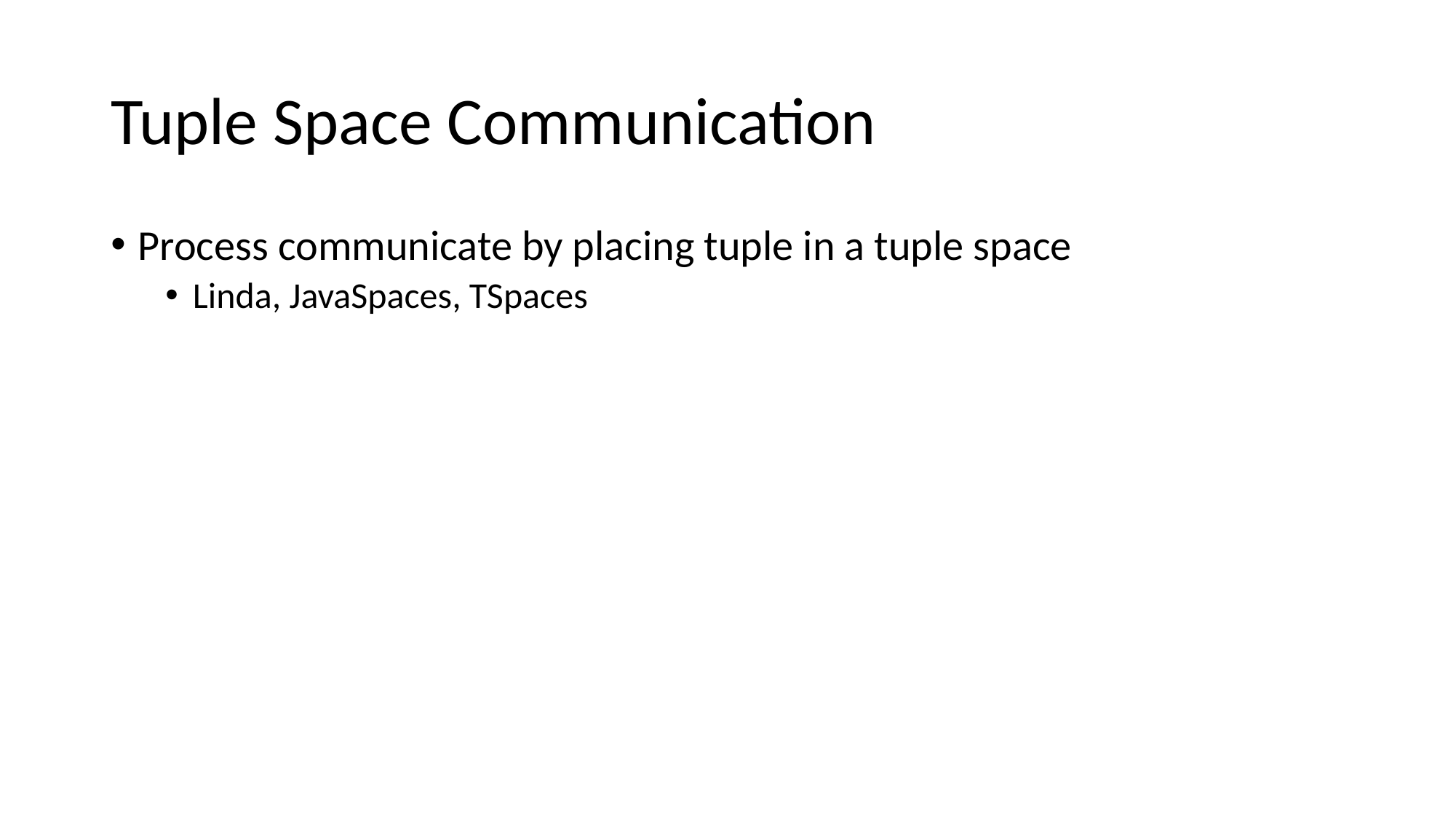

# Tuple Space Communication
Process communicate by placing tuple in a tuple space
Linda, JavaSpaces, TSpaces